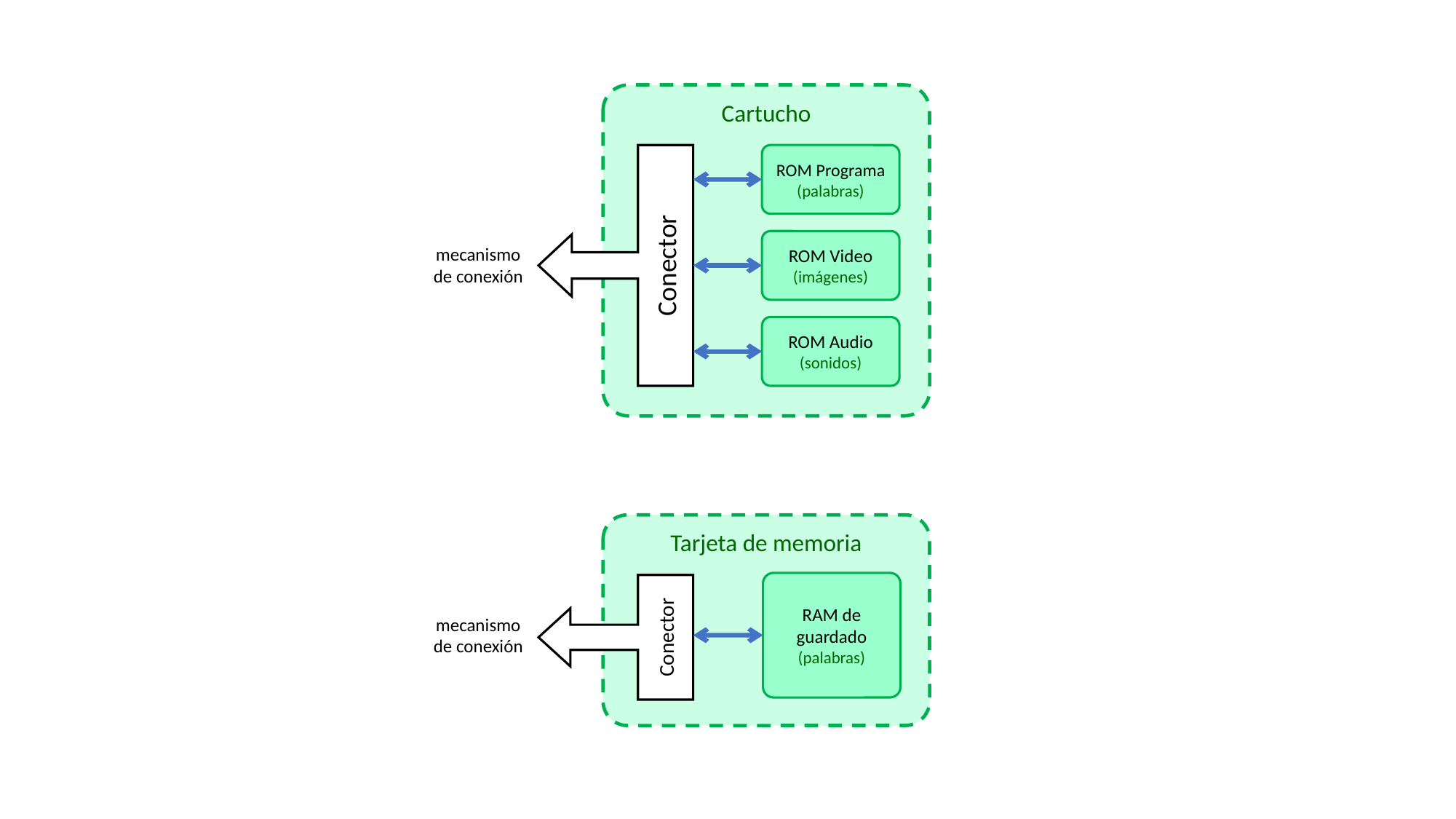

Cartucho
ROM Programa
(palabras)

ROM Video
(imágenes)
Conector
mecanismo de conexión
ROM Audio
(sonidos)
Tarjeta de memoria
RAM de guardado
(palabras)

mecanismo de conexión
Conector